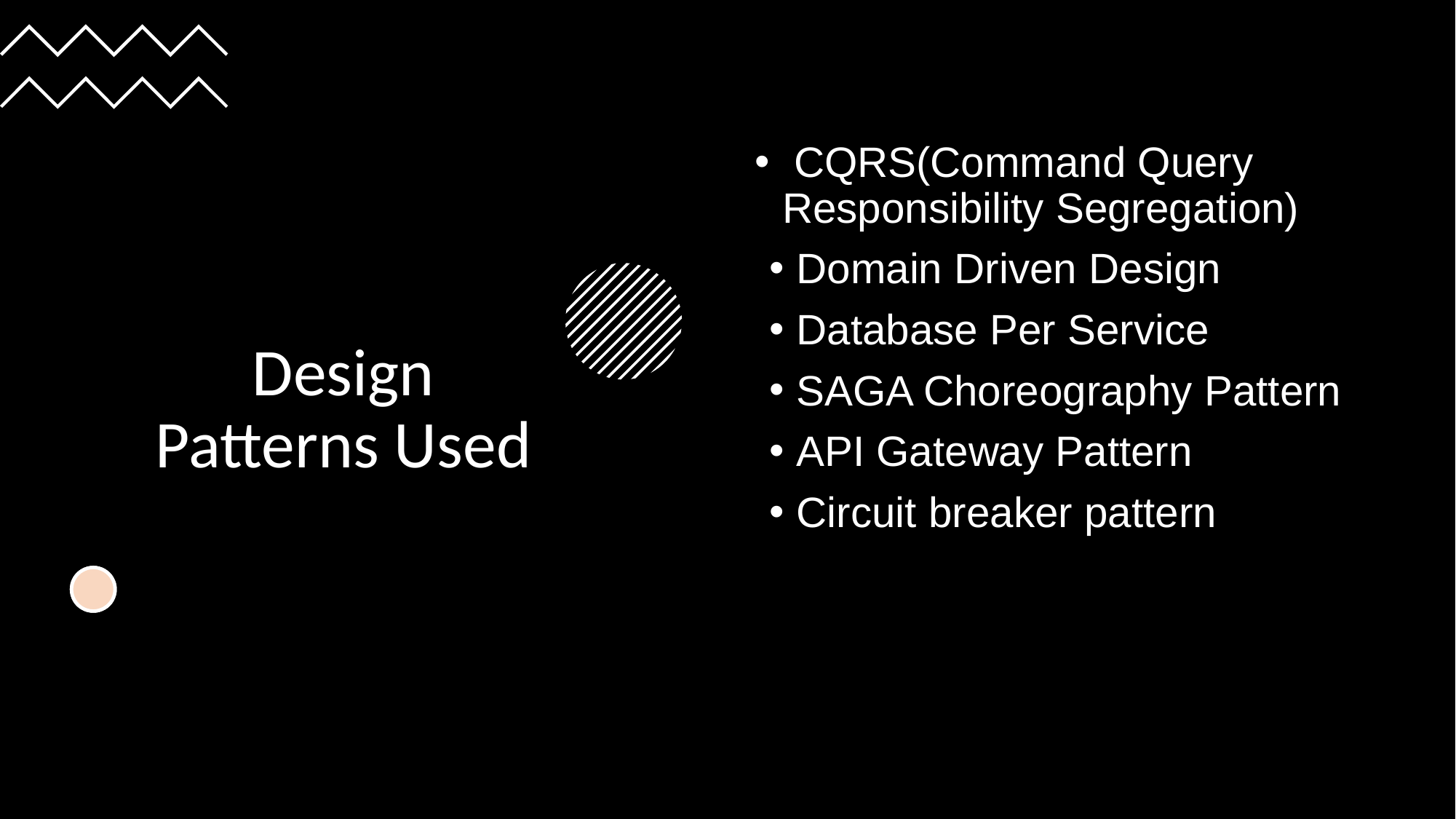

# Design Patterns Used
 CQRS(Command Query Responsibility Segregation)
Domain Driven Design
Database Per Service
SAGA Choreography Pattern
API Gateway Pattern
Circuit breaker pattern